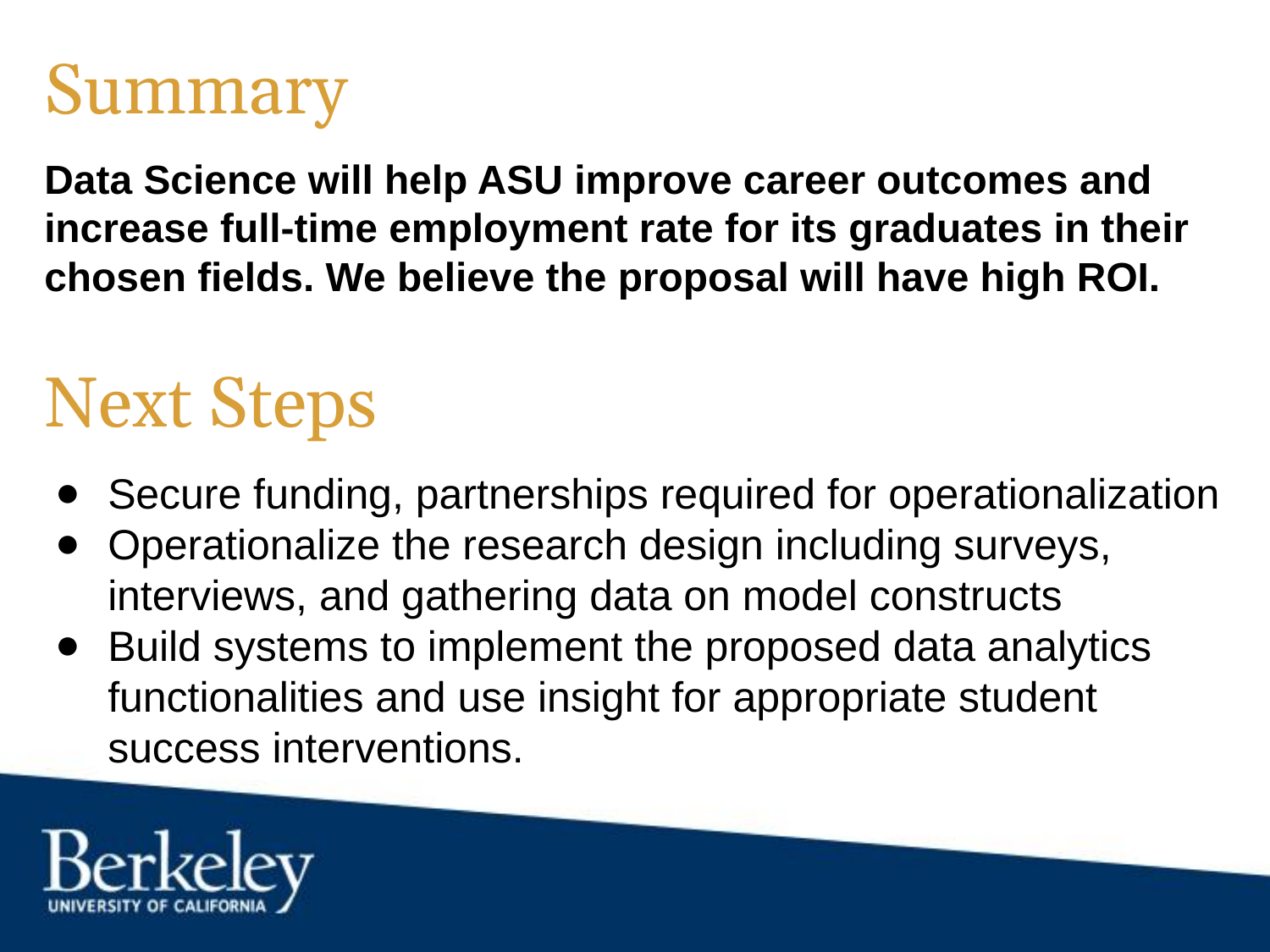

# Summary
Data Science will help ASU improve career outcomes and increase full-time employment rate for its graduates in their chosen fields. We believe the proposal will have high ROI.

Next Steps
Secure funding, partnerships required for operationalization
Operationalize the research design including surveys, interviews, and gathering data on model constructs
Build systems to implement the proposed data analytics functionalities and use insight for appropriate student success interventions.